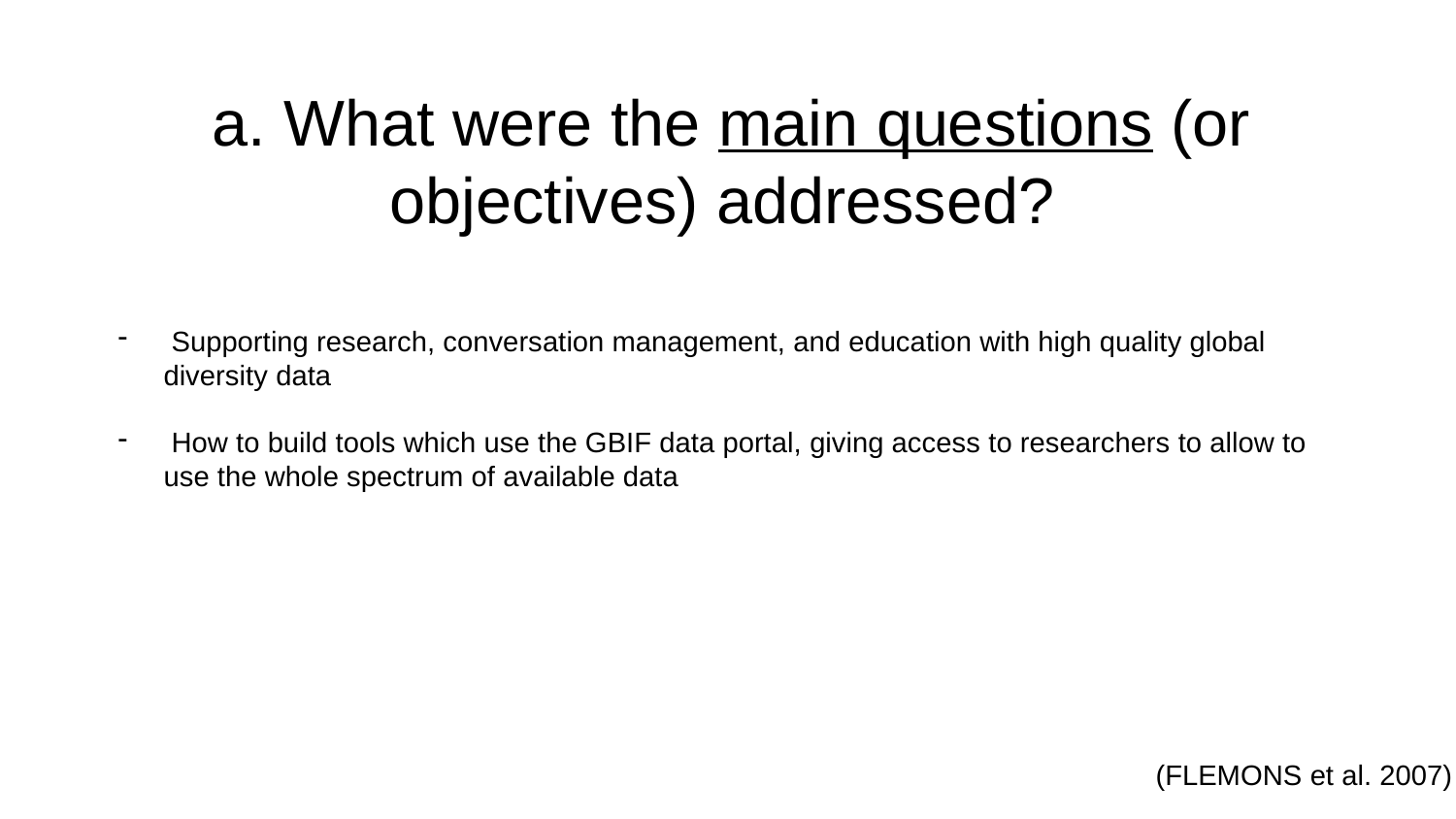

# a. What were the main questions (or objectives) addressed?

 Supporting research, conversation management, and education with high quality global diversity data

 How to build tools which use the GBIF data portal, giving access to researchers to allow to use the whole spectrum of available data

(Flemons et al. 2007)